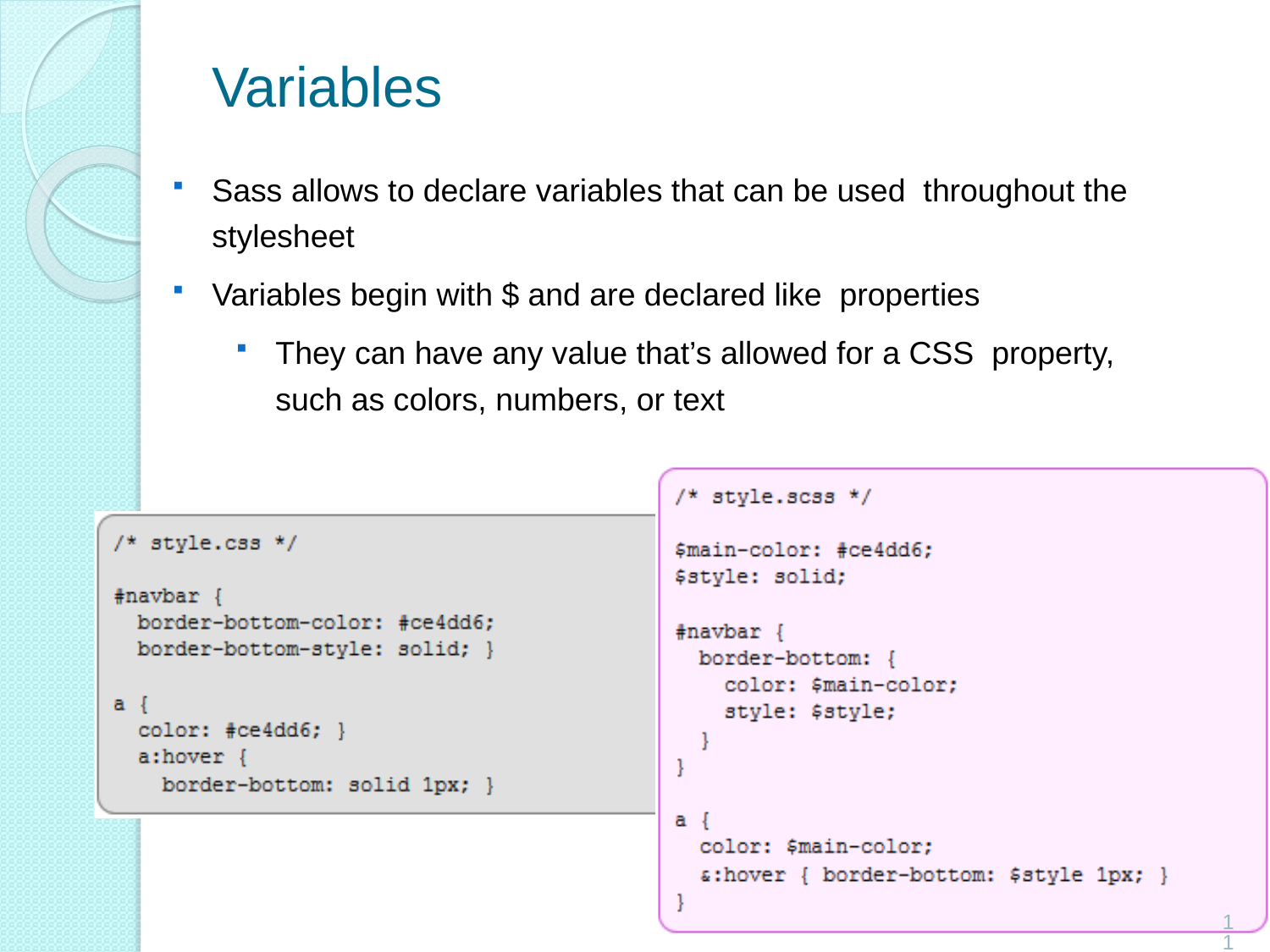

# Variables
Sass allows to declare variables that can be used  throughout the stylesheet
Variables begin with $ and are declared like  properties
They can have any value that’s allowed for a CSS  property, such as colors, numbers, or text

11